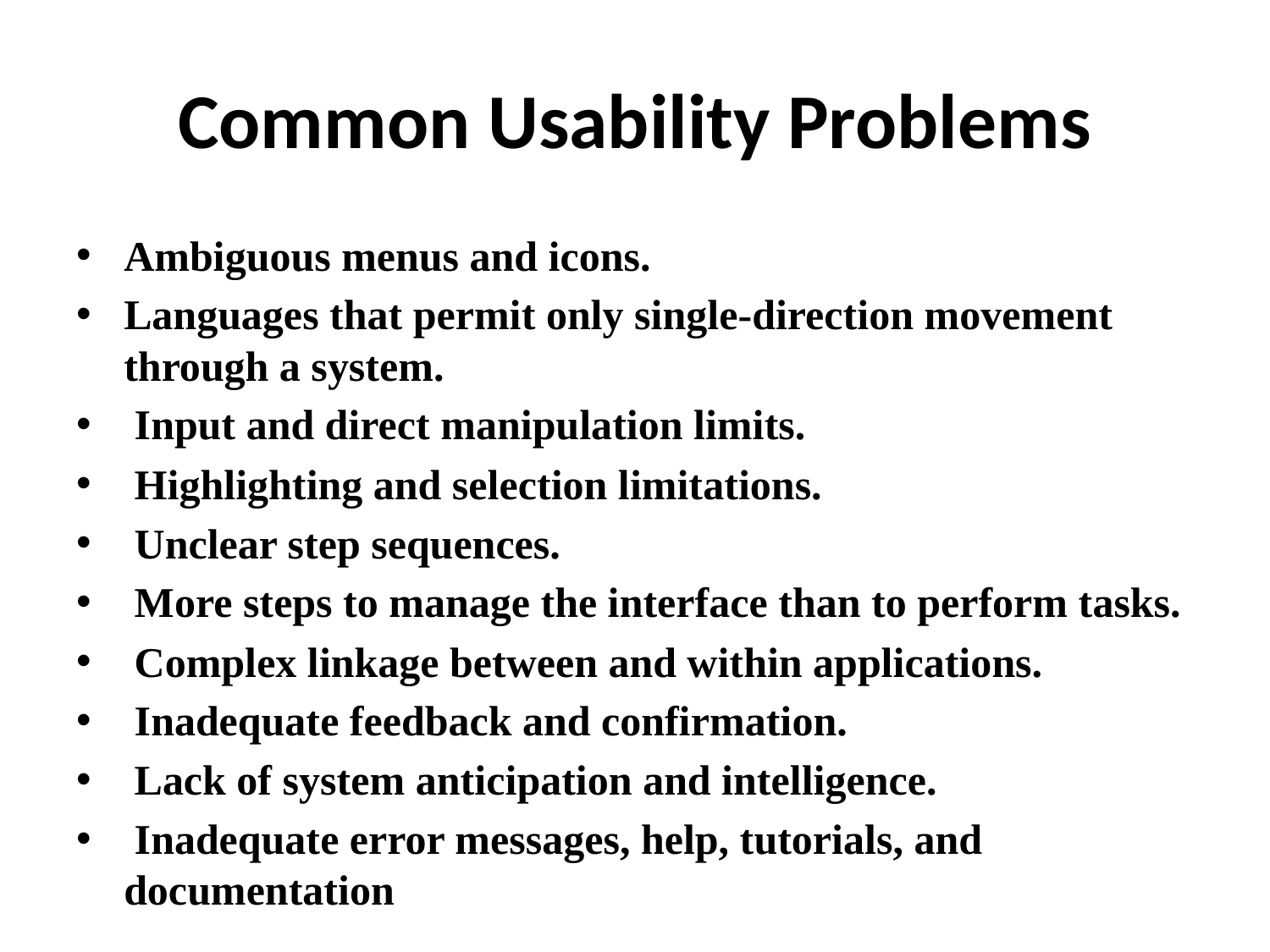

# Common Usability Problems
Ambiguous menus and icons.
Languages that permit only single-direction movement through a system.
 Input and direct manipulation limits.
 Highlighting and selection limitations.
 Unclear step sequences.
 More steps to manage the interface than to perform tasks.
 Complex linkage between and within applications.
 Inadequate feedback and confirmation.
 Lack of system anticipation and intelligence.
 Inadequate error messages, help, tutorials, and documentation